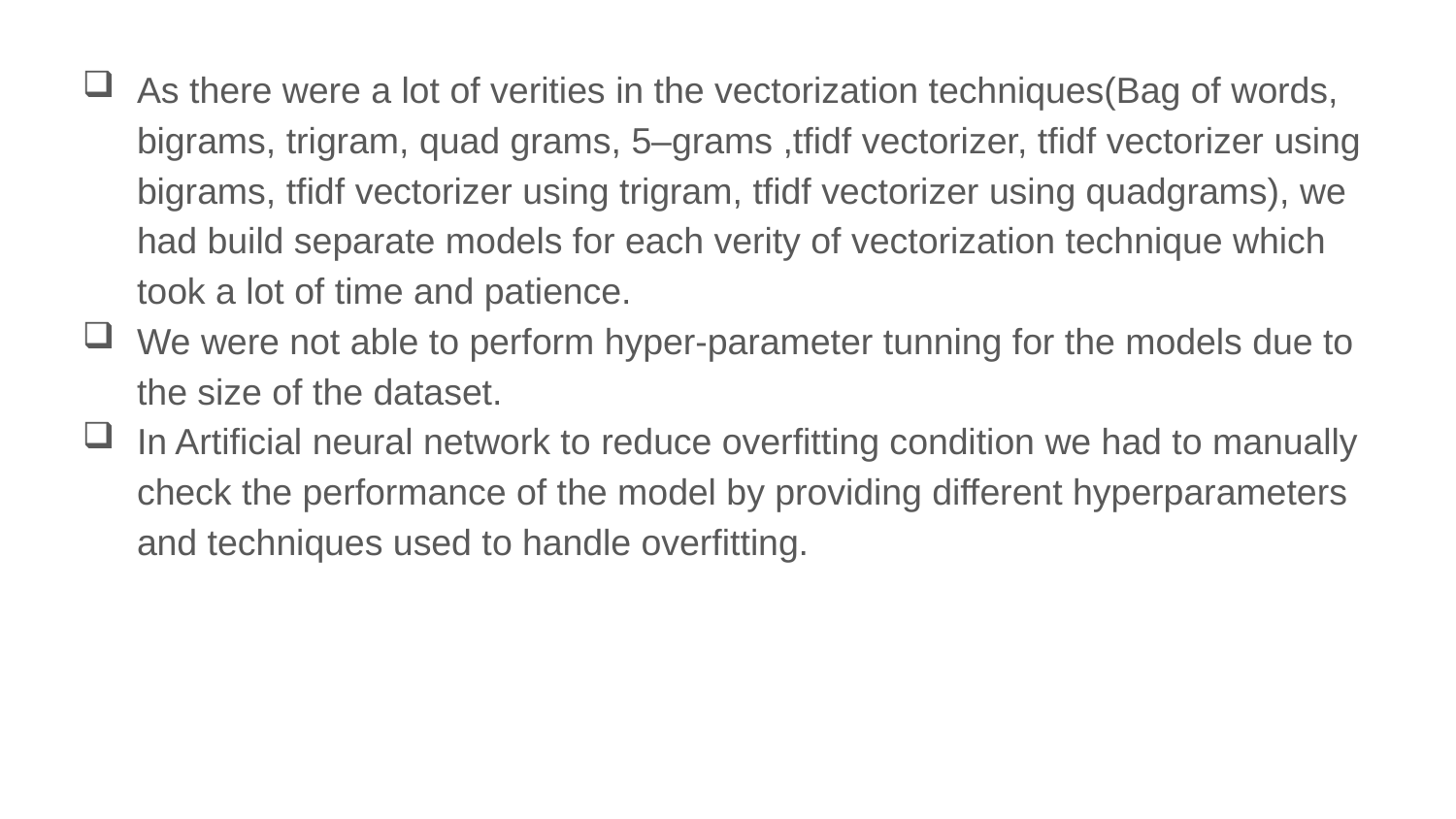

As there were a lot of verities in the vectorization techniques(Bag of words, bigrams, trigram, quad grams, 5–grams ,tfidf vectorizer, tfidf vectorizer using  bigrams, tfidf vectorizer using trigram, tfidf vectorizer using quadgrams), we had build separate models for each verity of vectorization technique which took a lot of time and patience.
We were not able to perform hyper-parameter tunning for the models due to the size of the dataset.
In Artificial neural network to reduce overfitting condition we had to manually check the performance of the model by providing different hyperparameters and techniques used to handle overfitting.